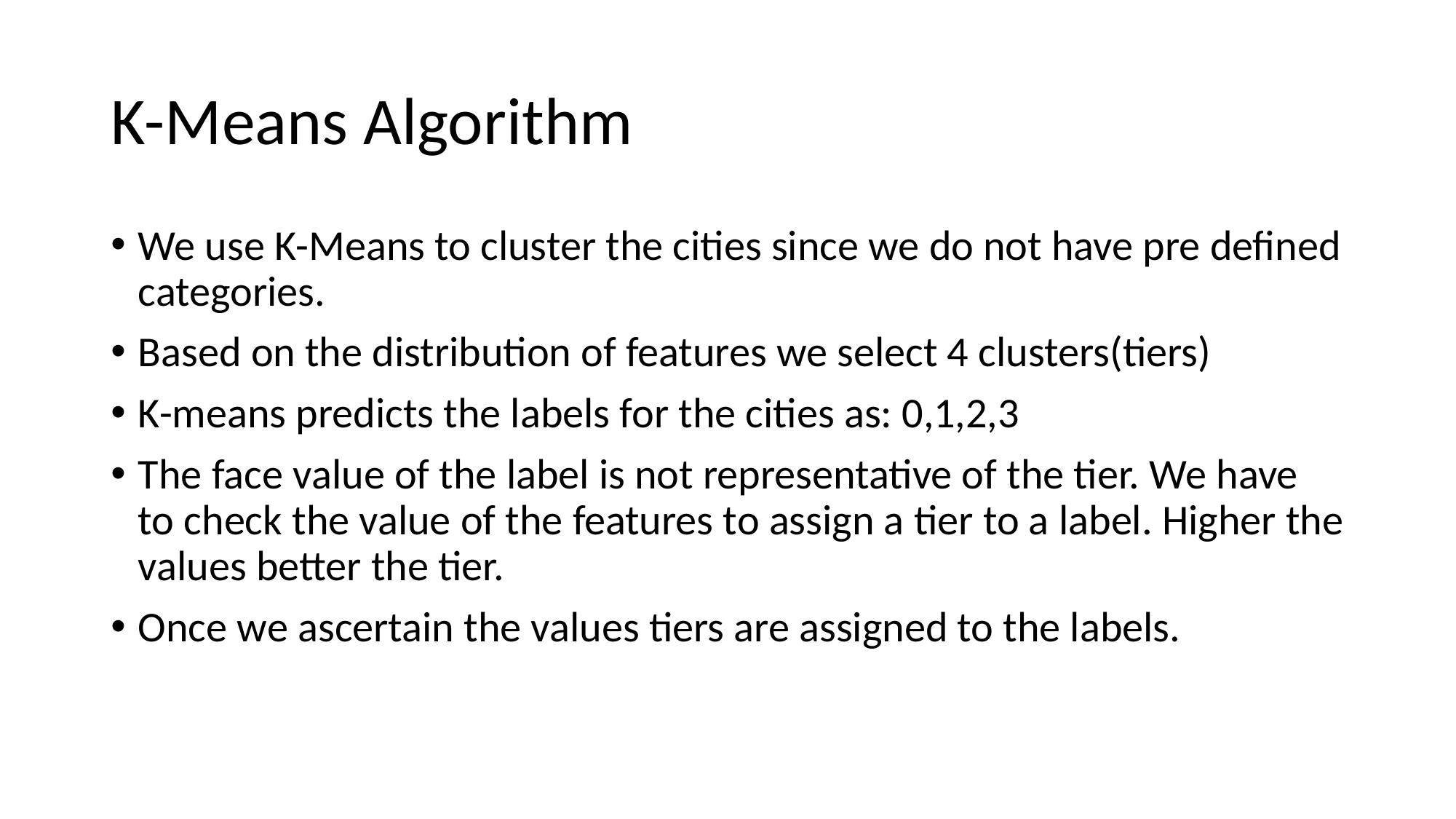

# K-Means Algorithm
We use K-Means to cluster the cities since we do not have pre defined categories.
Based on the distribution of features we select 4 clusters(tiers)
K-means predicts the labels for the cities as: 0,1,2,3
The face value of the label is not representative of the tier. We have to check the value of the features to assign a tier to a label. Higher the values better the tier.
Once we ascertain the values tiers are assigned to the labels.